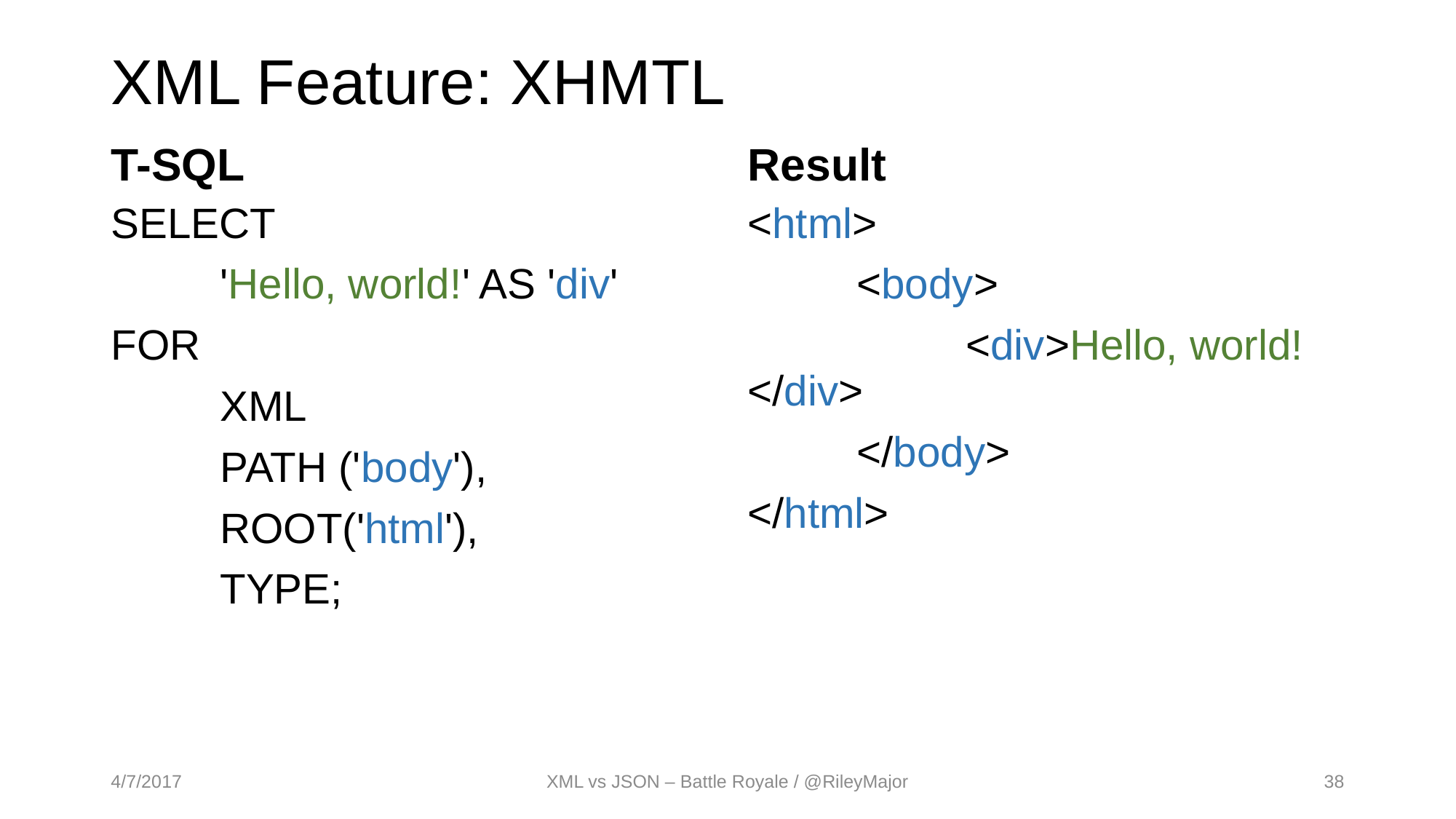

# XML Feature: XHMTL
Result
T-SQL
SELECT
	'Hello, world!' AS 'div'
FOR
	XML
	PATH ('body'),
	ROOT('html'),
	TYPE;
<html>
	<body>
		<div>Hello, world!</div>
	</body>
</html>
4/7/2017
XML vs JSON – Battle Royale / @RileyMajor
38